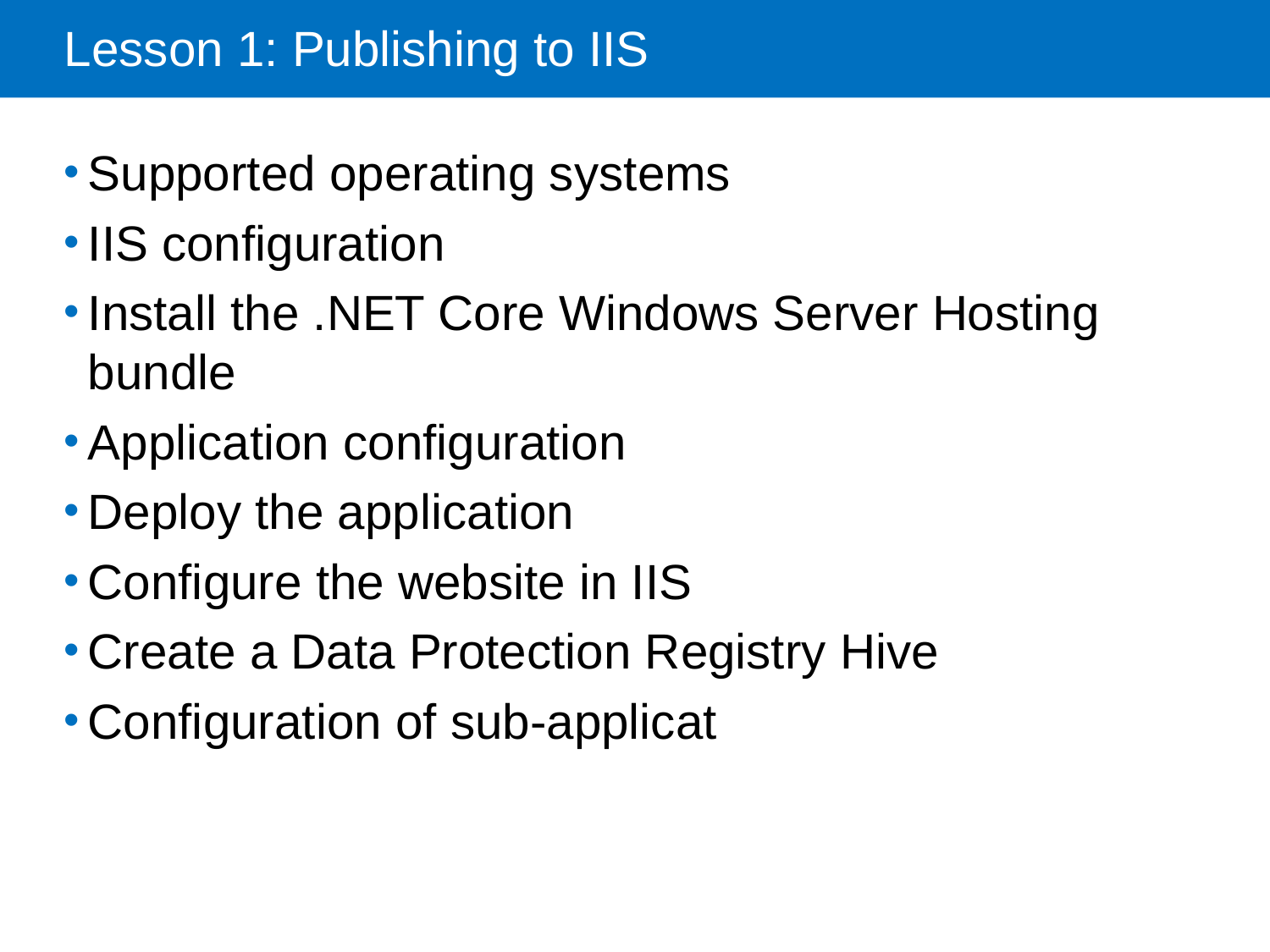

# Lesson 1: Publishing to IIS
Supported operating systems
IIS configuration
Install the .NET Core Windows Server Hosting bundle
Application configuration
Deploy the application
Configure the website in IIS
Create a Data Protection Registry Hive
Configuration of sub-applicat